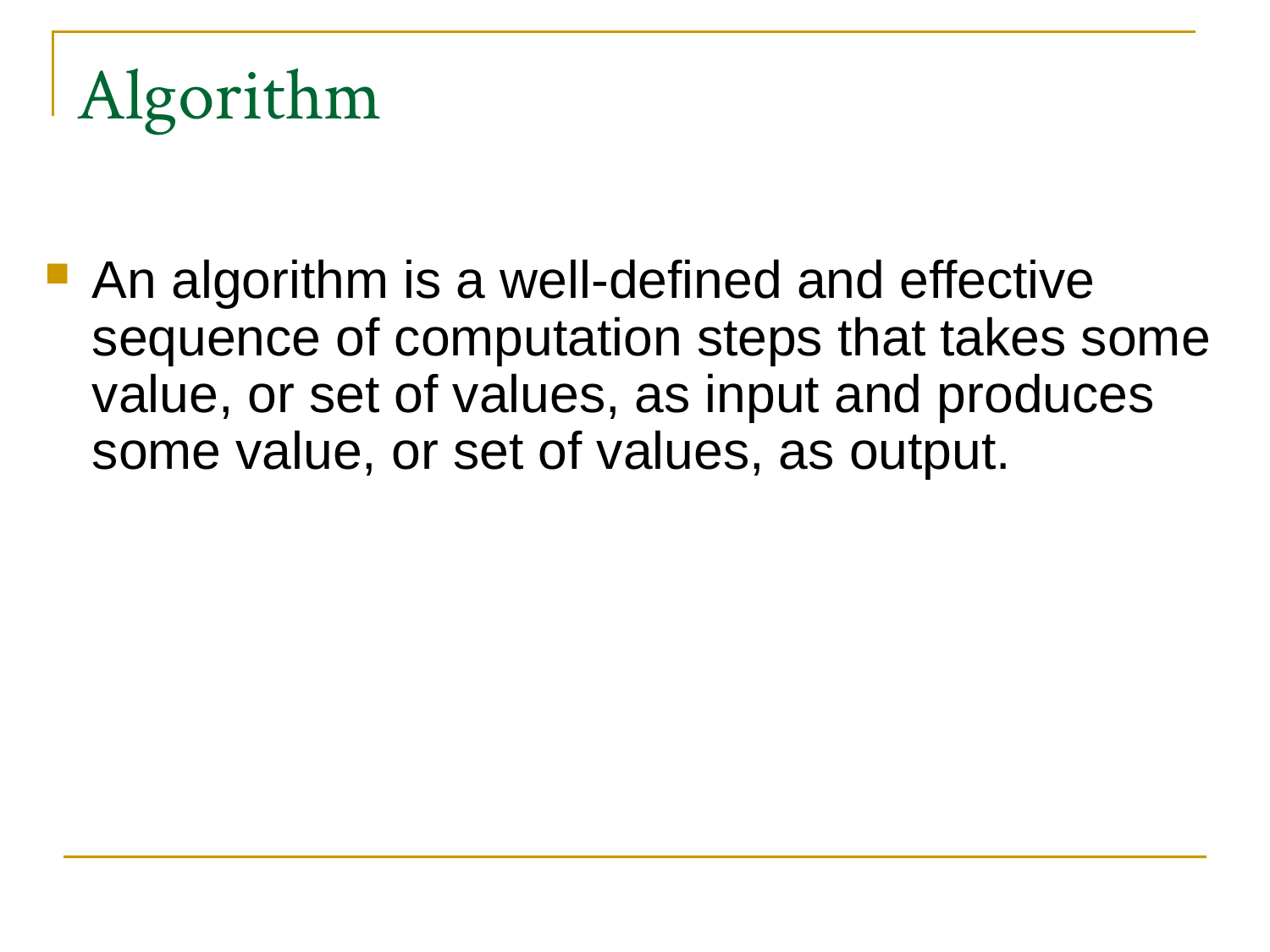

# Algorithm
An algorithm is a well-defined and effective sequence of computation steps that takes some value, or set of values, as input and produces some value, or set of values, as output.